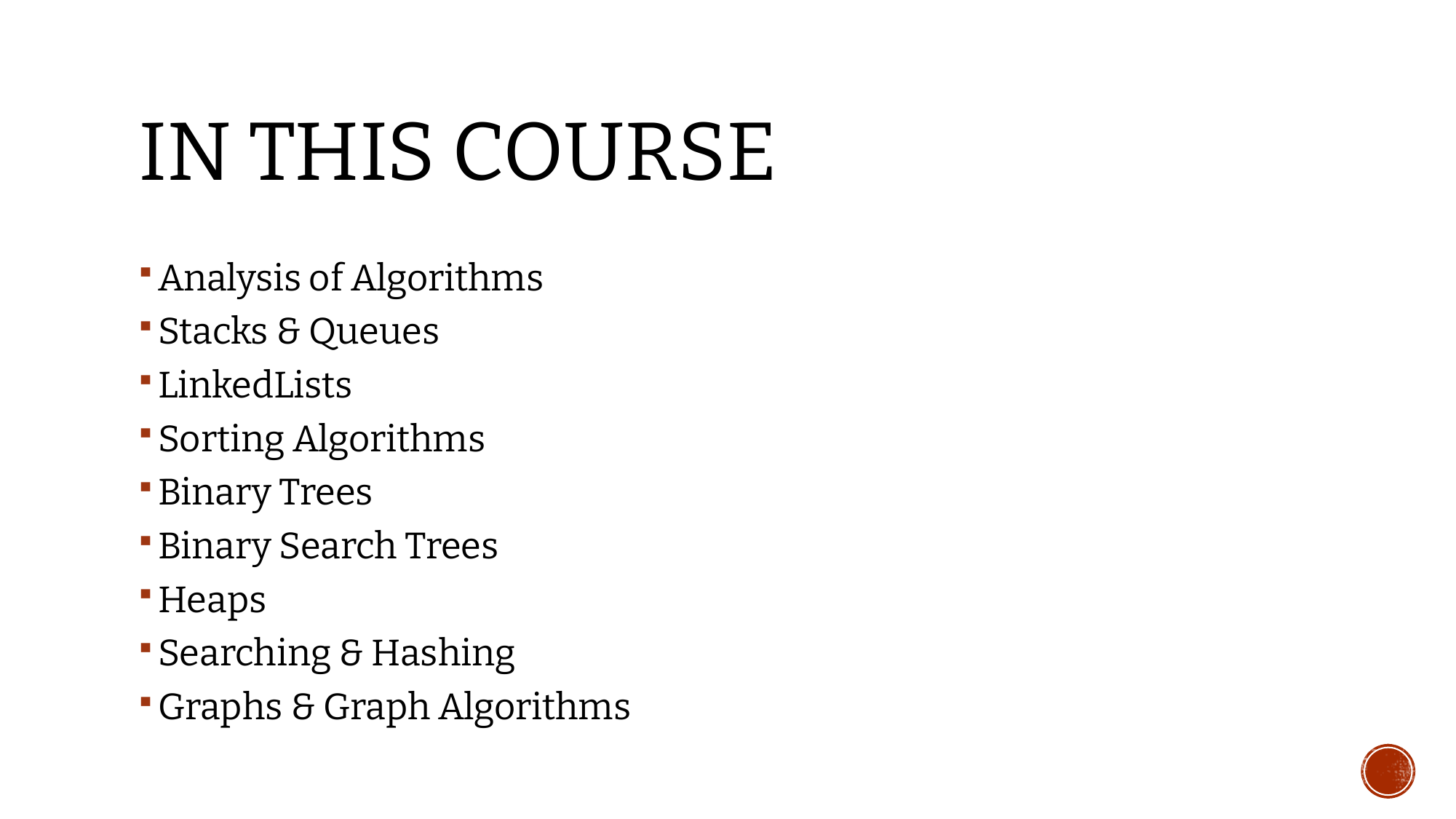

# In This Course
Analysis of Algorithms
Stacks & Queues
LinkedLists
Sorting Algorithms
Binary Trees
Binary Search Trees
Heaps
Searching & Hashing
Graphs & Graph Algorithms